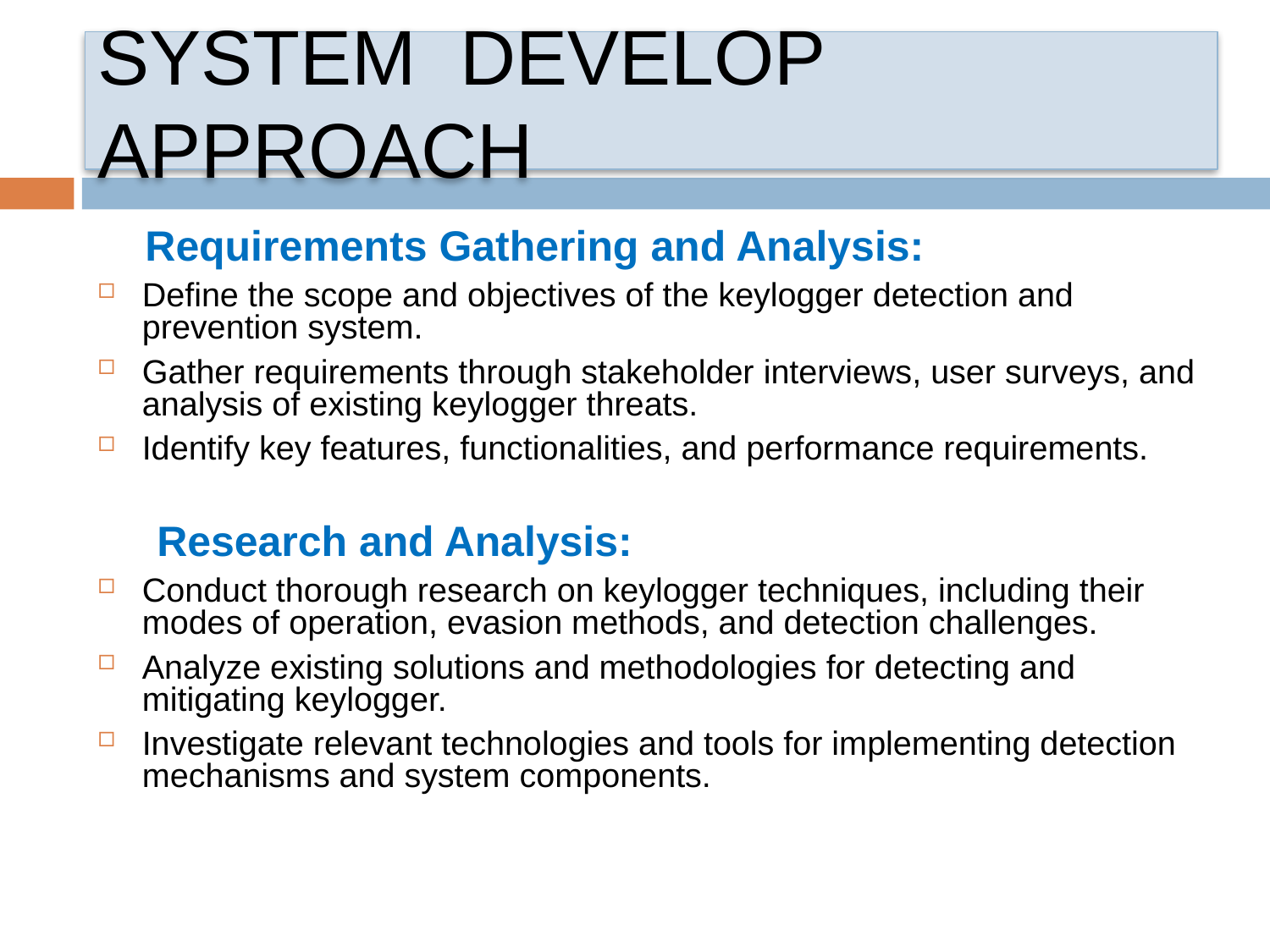

# SYSTEM  DEVELOP APPROACH
    Requirements Gathering and Analysis:
Define the scope and objectives of the keylogger detection and prevention system.
Gather requirements through stakeholder interviews, user surveys, and analysis of existing keylogger threats.
Identify key features, functionalities, and performance requirements.

     Research and Analysis:
Conduct thorough research on keylogger techniques, including their modes of operation, evasion methods, and detection challenges.
Analyze existing solutions and methodologies for detecting and mitigating keylogger.
Investigate relevant technologies and tools for implementing detection mechanisms and system components.